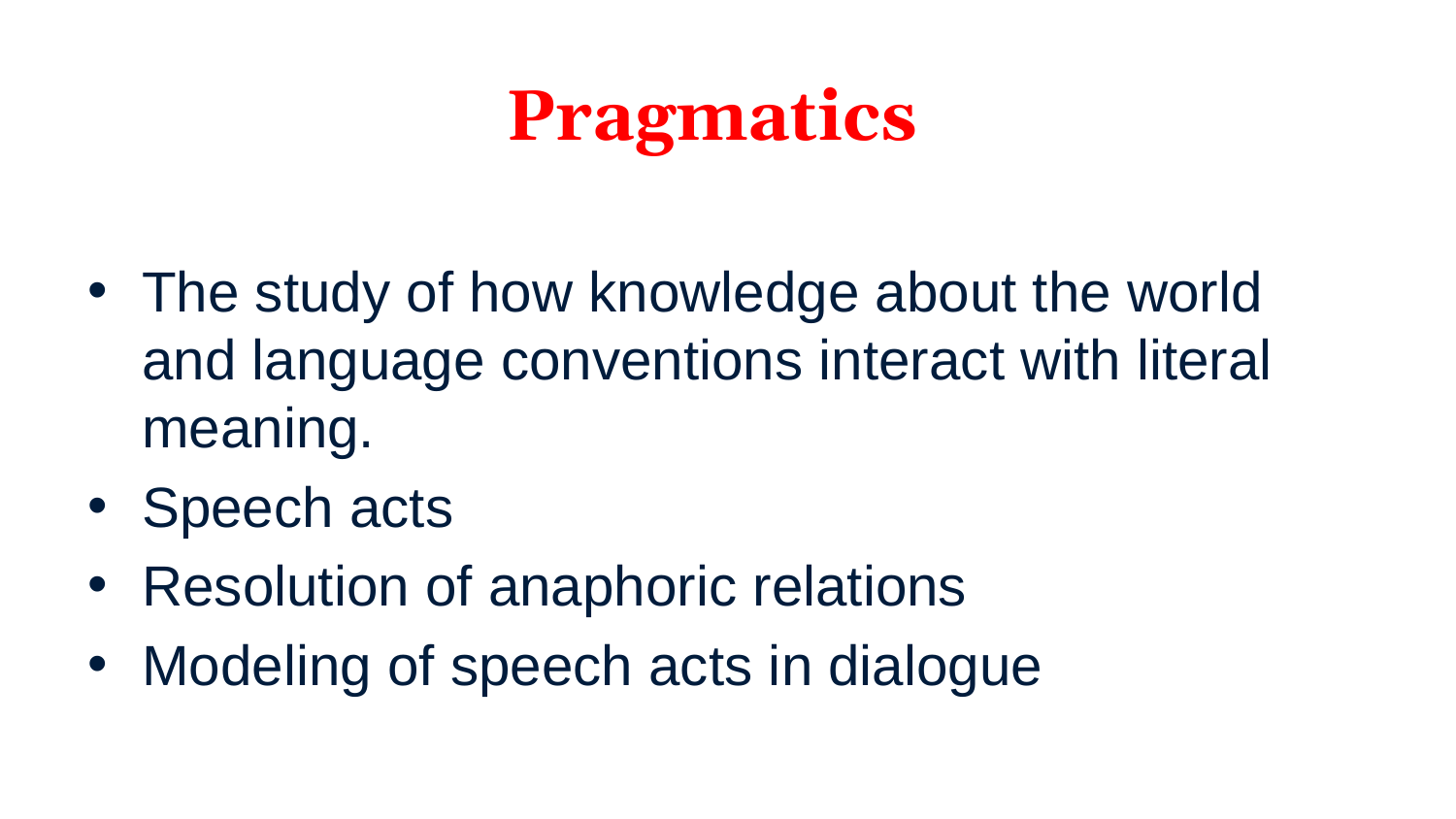

# Pragmatics
The study of how knowledge about the world and language conventions interact with literal meaning.
Speech acts
Resolution of anaphoric relations
Modeling of speech acts in dialogue